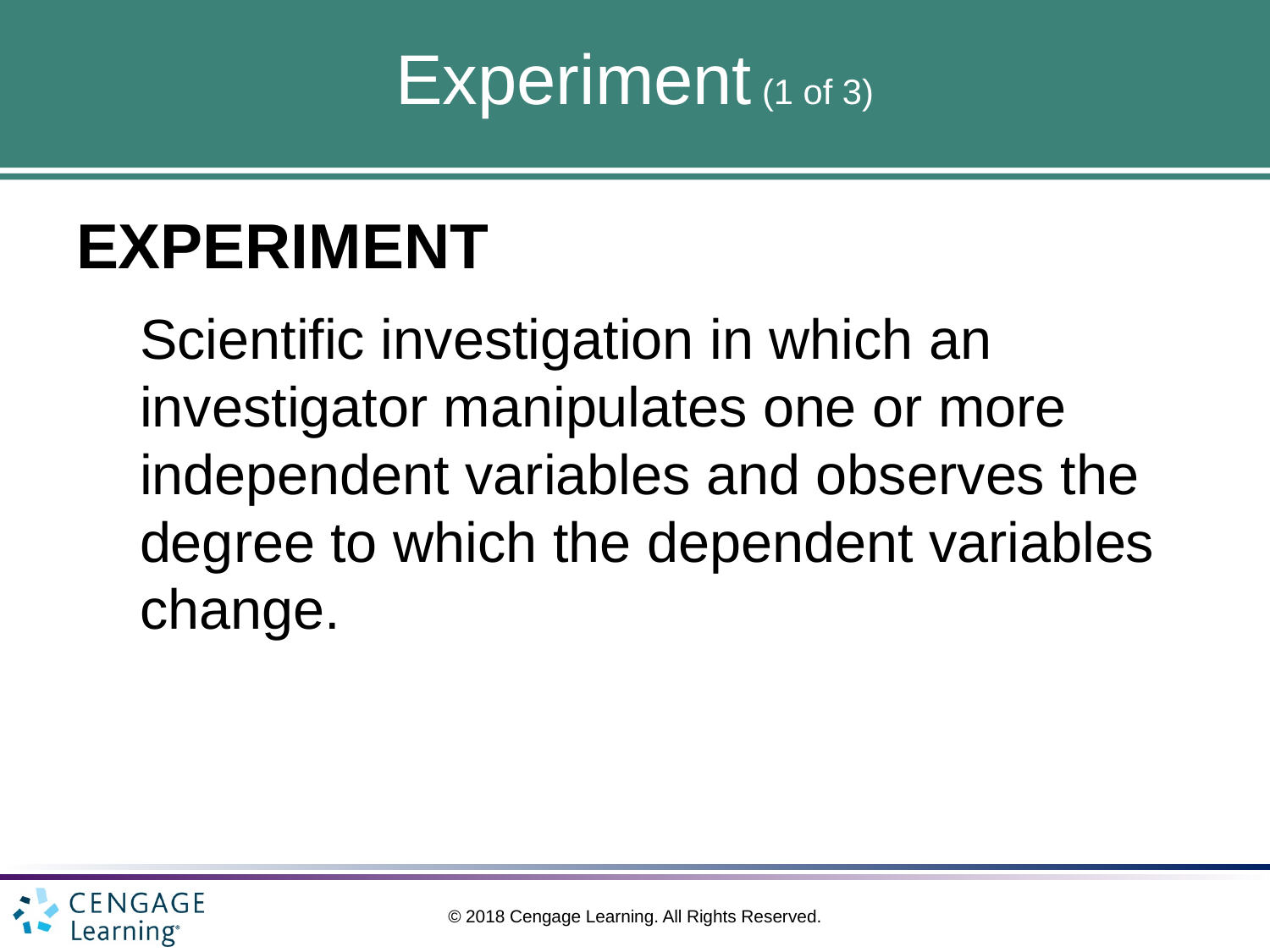

# Experiment (1 of 3)
EXPERIMENT
Scientific investigation in which an investigator manipulates one or more independent variables and observes the degree to which the dependent variables change.